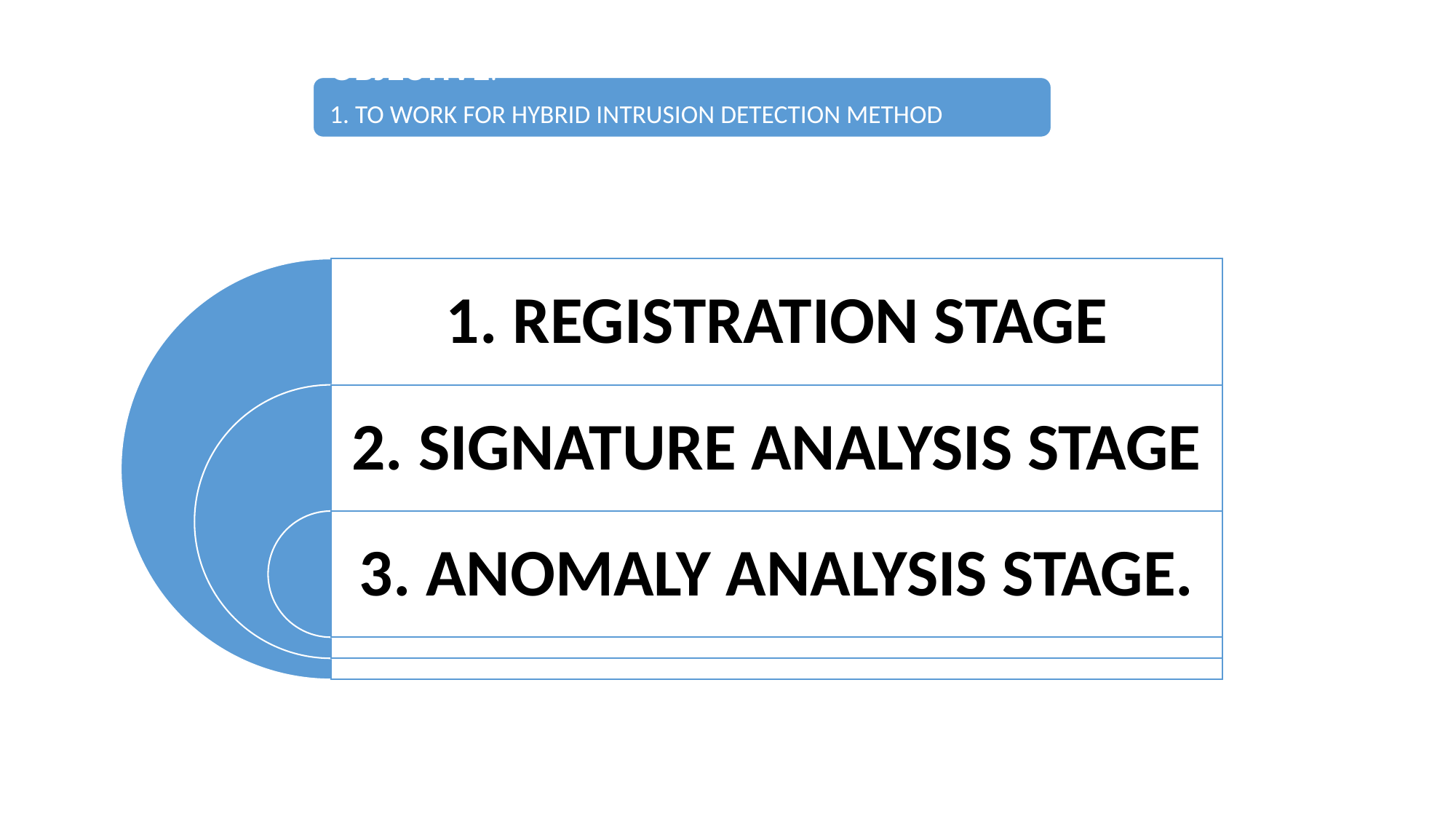

OBJECTIVE:
1. TO WORK FOR HYBRID INTRUSION DETECTION METHOD
2. EVALUATE THE EFFECTIVENESS OF ALGORITHM
1. REGISTRATION STAGE
2. SIGNATURE ANALYSIS STAGE
3. ANOMALY ANALYSIS STAGE.